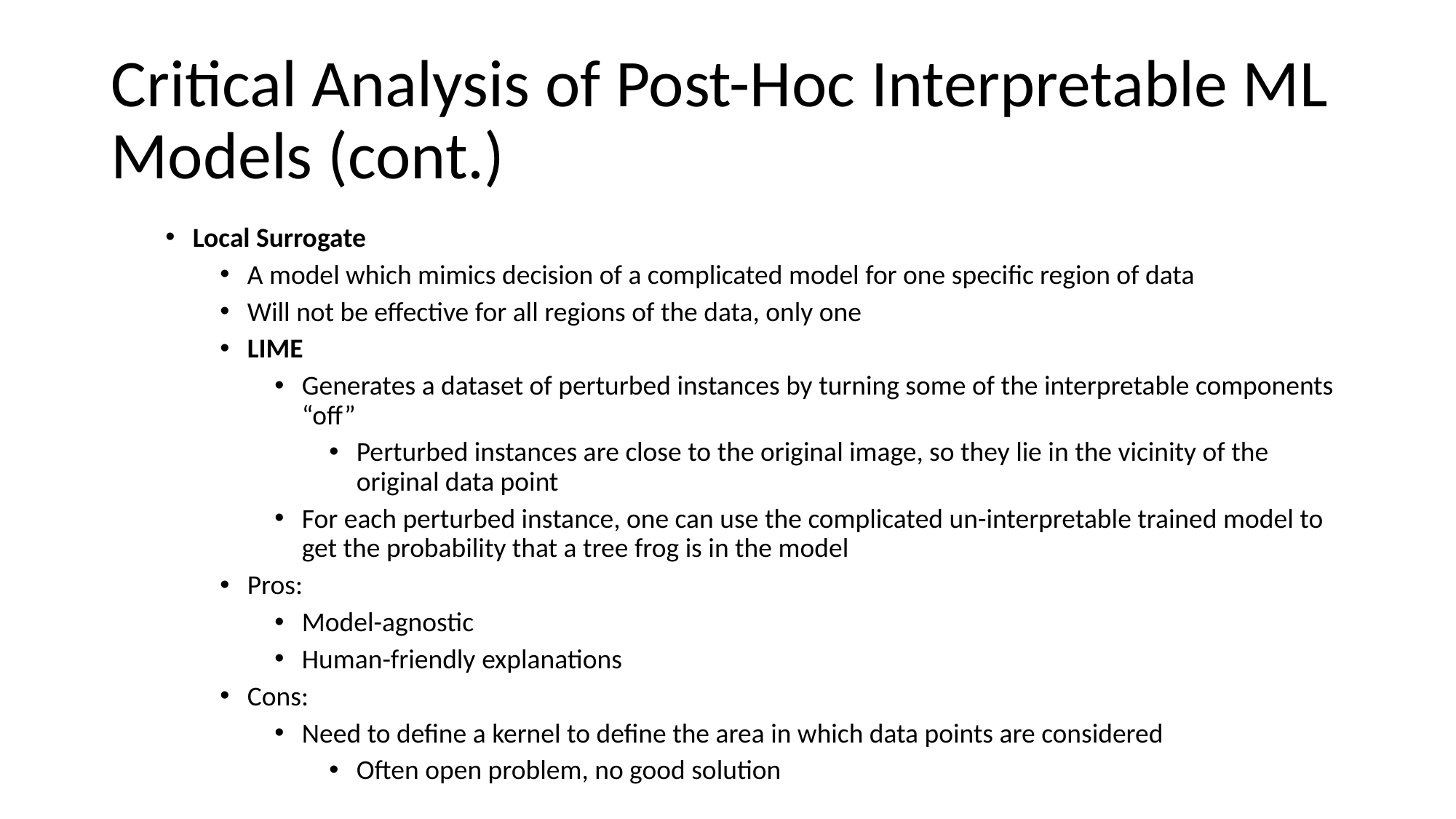

# Critical Analysis of Post-Hoc Interpretable ML Models (cont.)

Local Surrogate
A model which mimics decision of a complicated model for one specific region of data
Will not be effective for all regions of the data, only one
LIME
Generates a dataset of perturbed instances by turning some of the interpretable components “off”
Perturbed instances are close to the original image, so they lie in the vicinity of the original data point
For each perturbed instance, one can use the complicated un-interpretable trained model to get the probability that a tree frog is in the model
Pros:
Model-agnostic
Human-friendly explanations
Cons:
Need to define a kernel to define the area in which data points are considered
Often open problem, no good solution